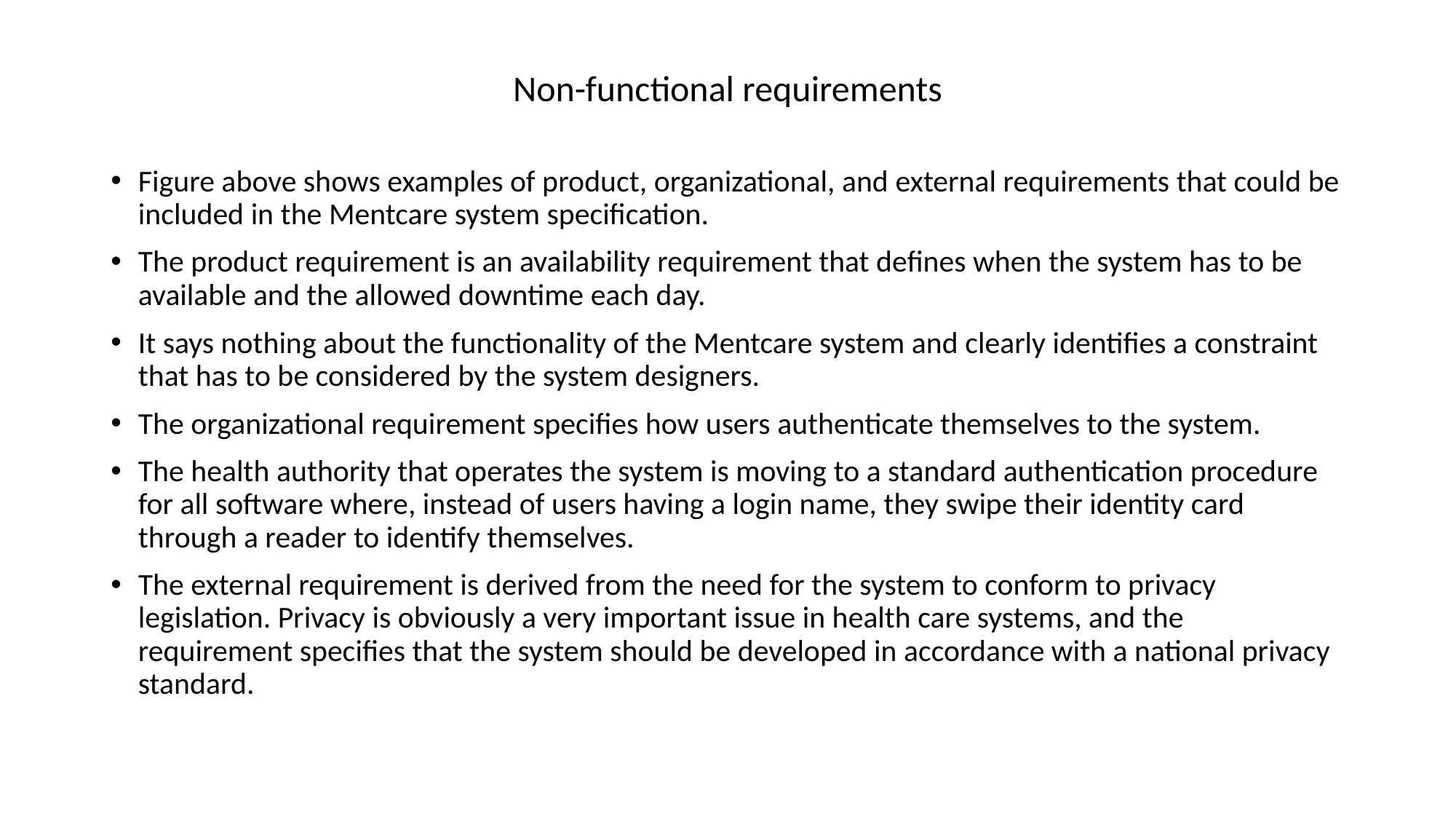

# Non-functional requirements
Figure above shows examples of product, organizational, and external requirements that could be included in the Mentcare system specification.
The product requirement is an availability requirement that defines when the system has to be available and the allowed downtime each day.
It says nothing about the functionality of the Mentcare system and clearly identifies a constraint that has to be considered by the system designers.
The organizational requirement specifies how users authenticate themselves to the system.
The health authority that operates the system is moving to a standard authentication procedure for all software where, instead of users having a login name, they swipe their identity card through a reader to identify themselves.
The external requirement is derived from the need for the system to conform to privacy legislation. Privacy is obviously a very important issue in health care systems, and the requirement specifies that the system should be developed in accordance with a national privacy standard.